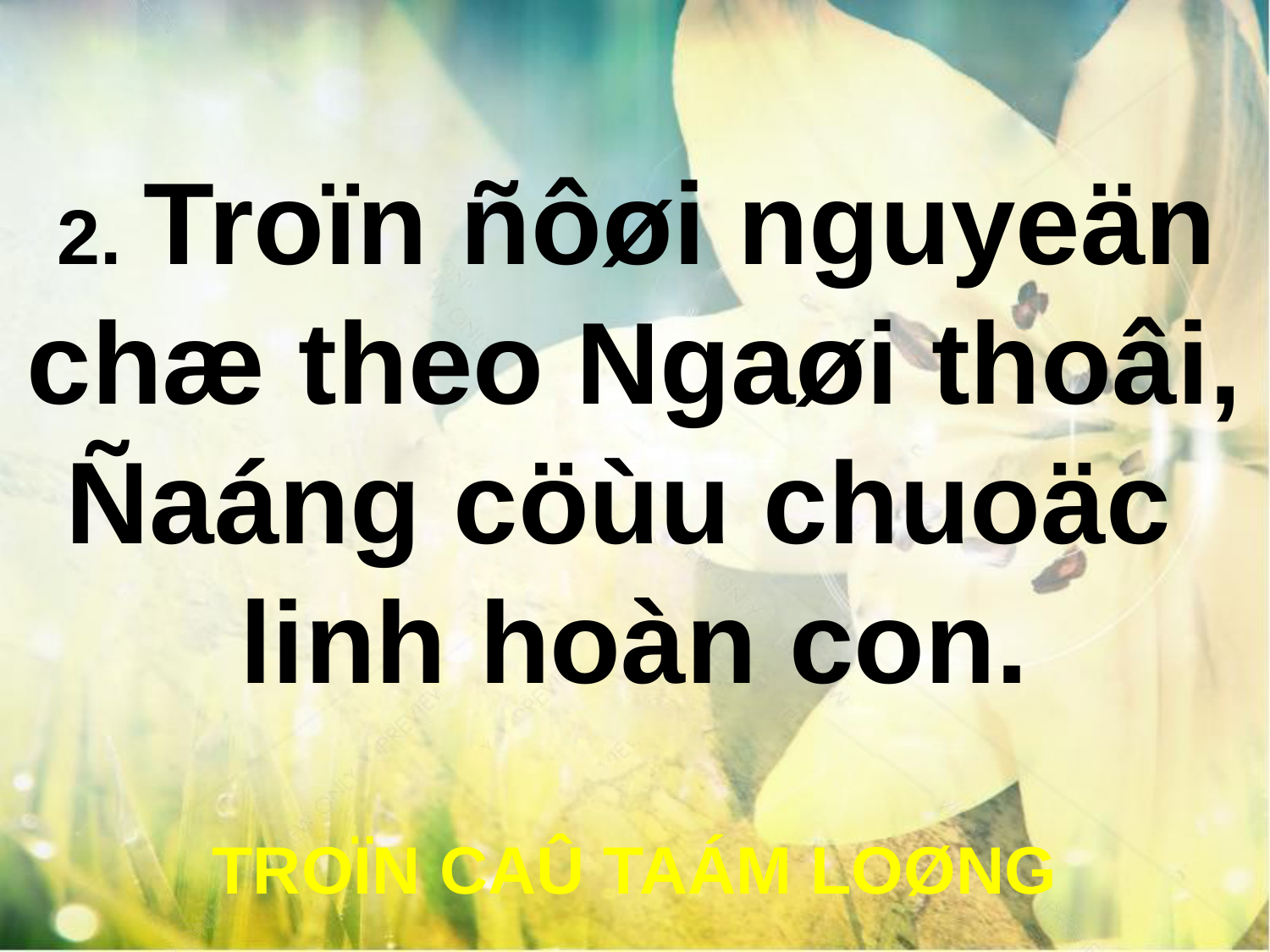

2. Troïn ñôøi nguyeän
chæ theo Ngaøi thoâi, Ñaáng cöùu chuoäc
linh hoàn con.
TROÏN CAÛ TAÁM LOØNG